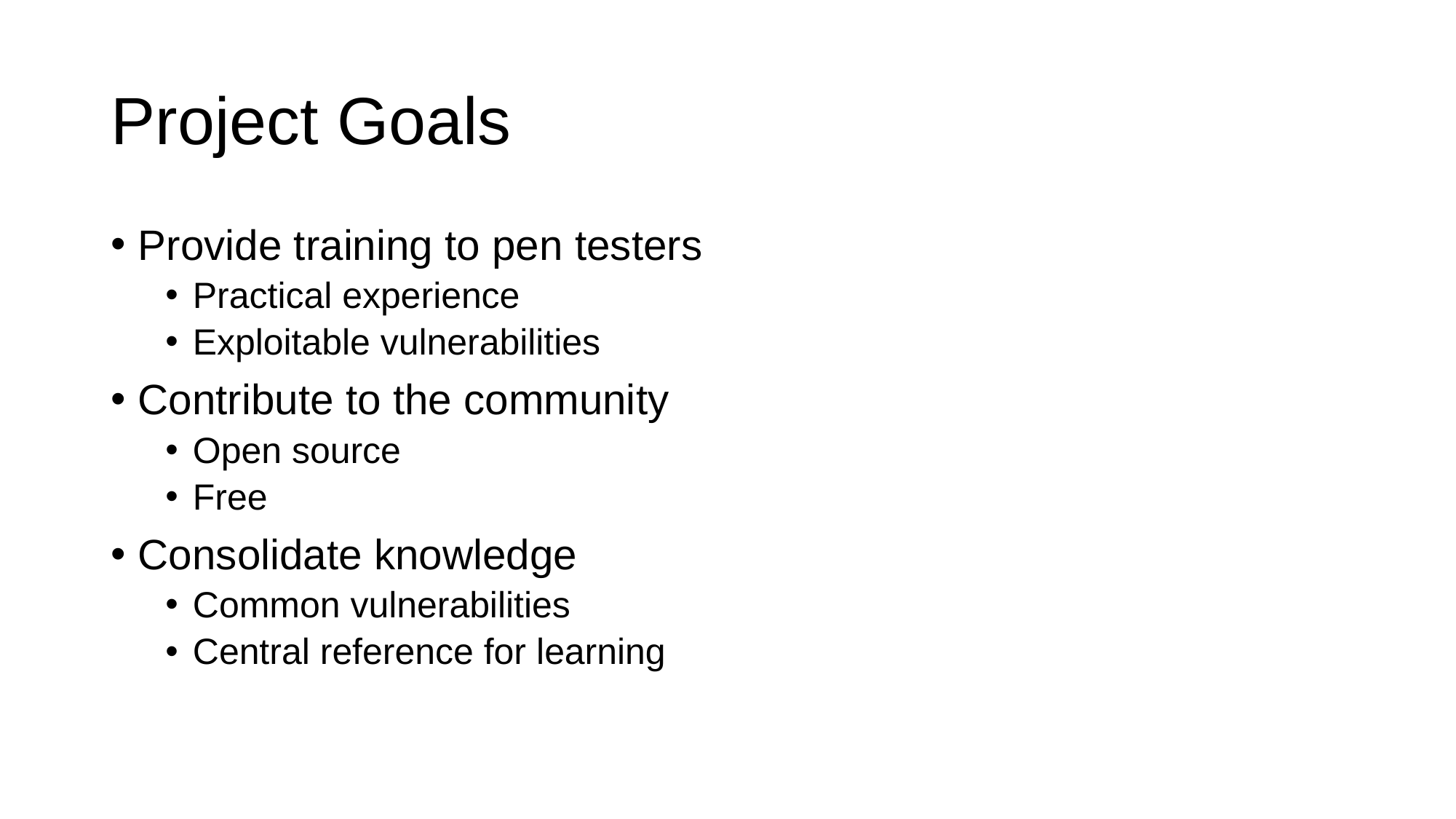

# Project Goals
Provide training to pen testers
Practical experience
Exploitable vulnerabilities
Contribute to the community
Open source
Free
Consolidate knowledge
Common vulnerabilities
Central reference for learning